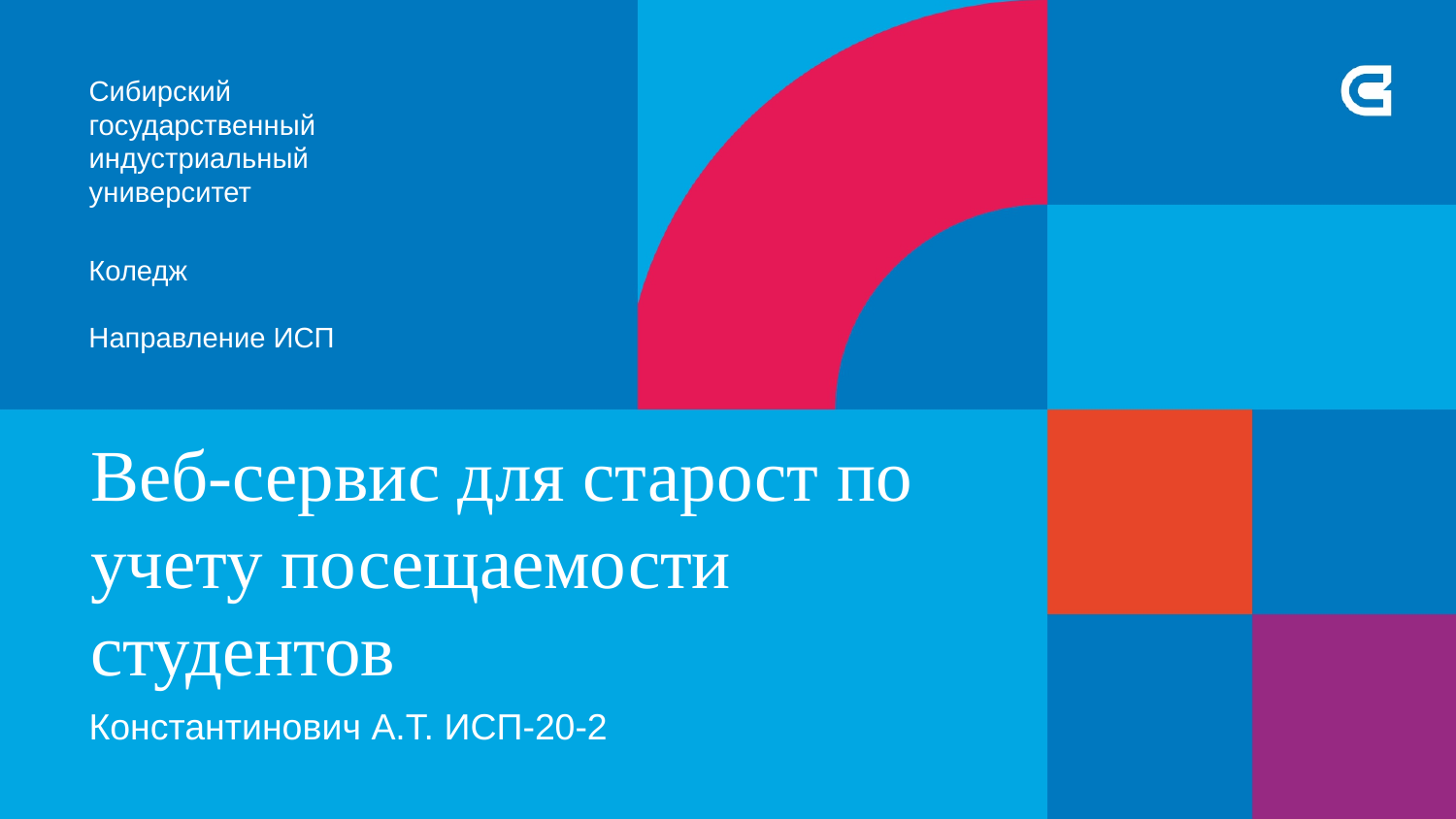

Коледж

Направление ИСП
Веб-сервис для старост по учету посещаемости студентов
Константинович А.Т. ИСП-20-2